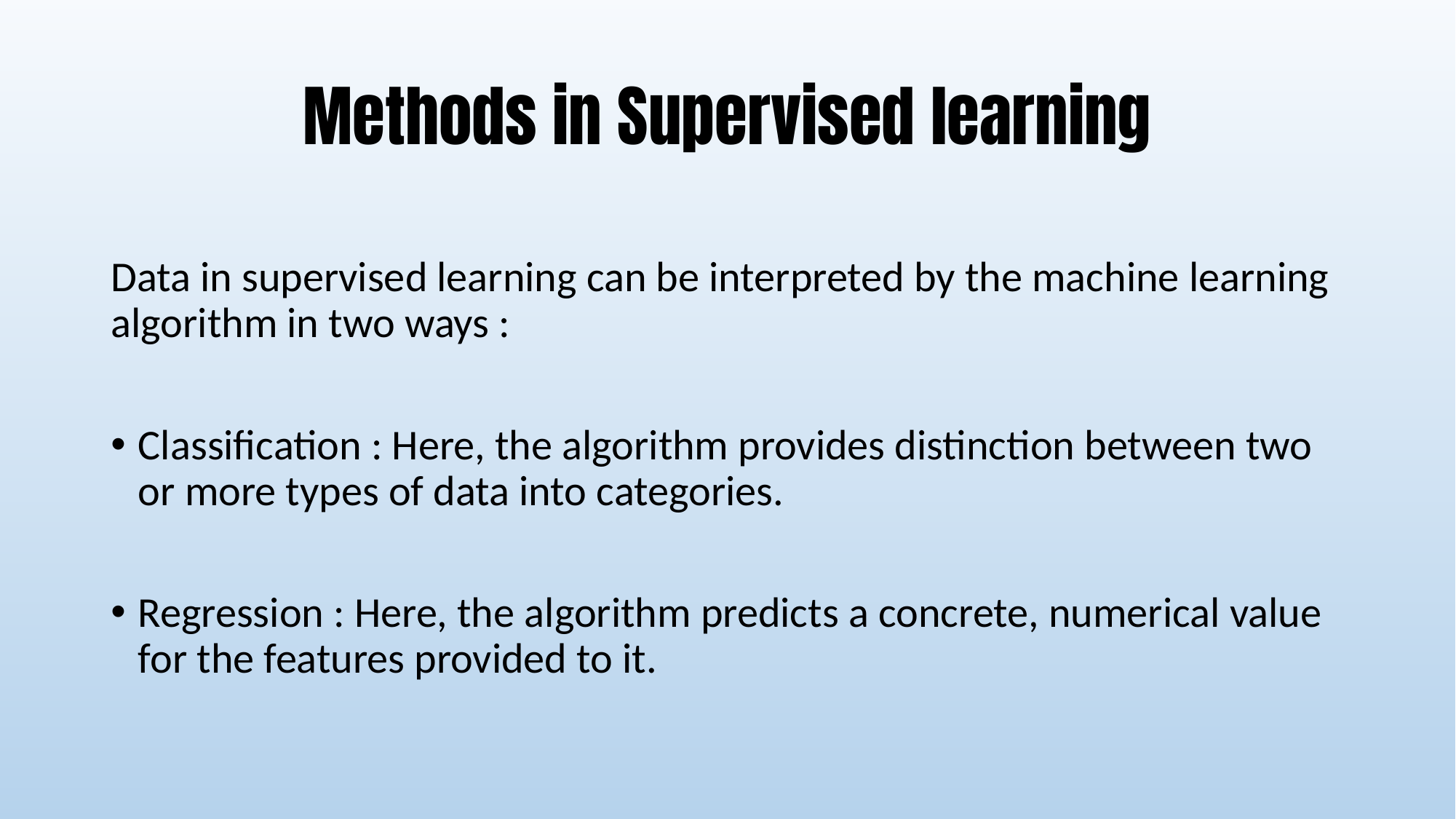

# Methods in Supervised learning

Data in supervised learning can be interpreted by the machine learning algorithm in two ways :

Classification : Here, the algorithm provides distinction between two or more types of data into categories.

Regression : Here, the algorithm predicts a concrete, numerical value for the features provided to it.